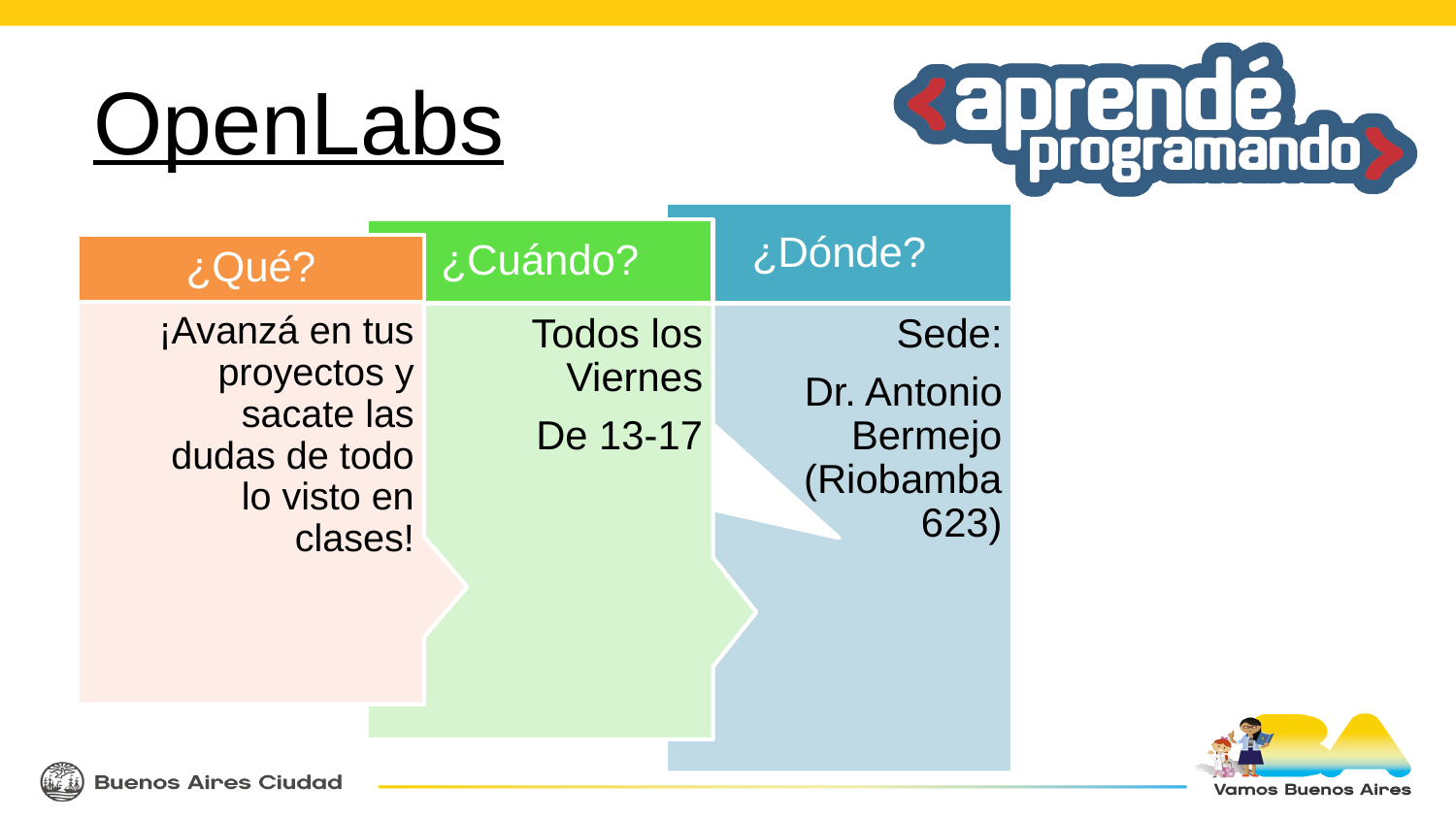

OpenLabs

¿Dónde?

¿Cuándo?

¿Qué?

¡Avanzá en tus proyectos y sacate las dudas de todo lo visto en clases!

Todos los Viernes
De 13-17

Sede:
Dr. Antonio Bermejo (Riobamba 623)